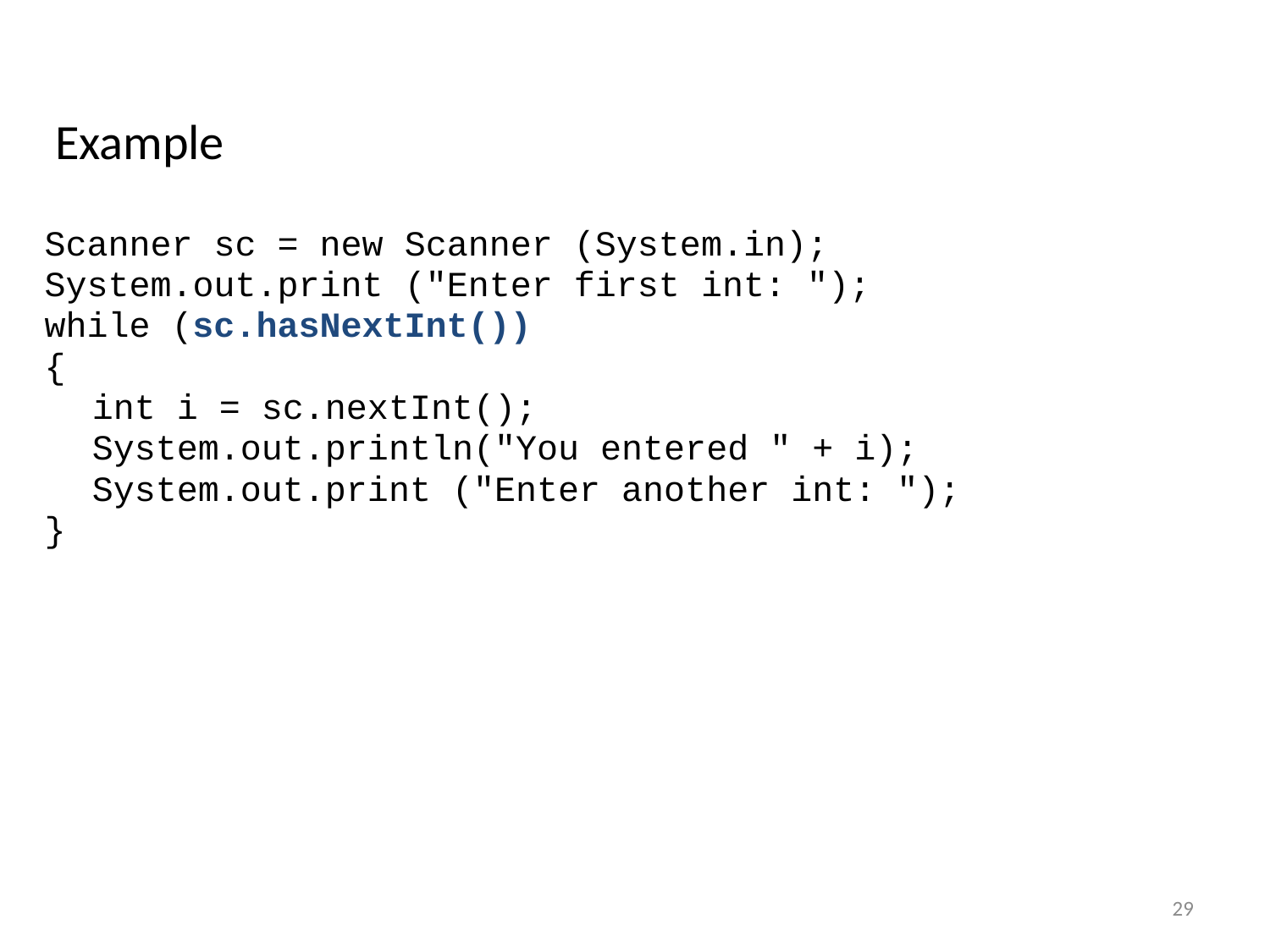

# Example
Scanner sc = new Scanner (System.in);
System.out.print ("Enter first int: ");
while (sc.hasNextInt())
{
	int i = sc.nextInt();
	System.out.println("You entered " + i);
	System.out.print ("Enter another int: ");
}
29